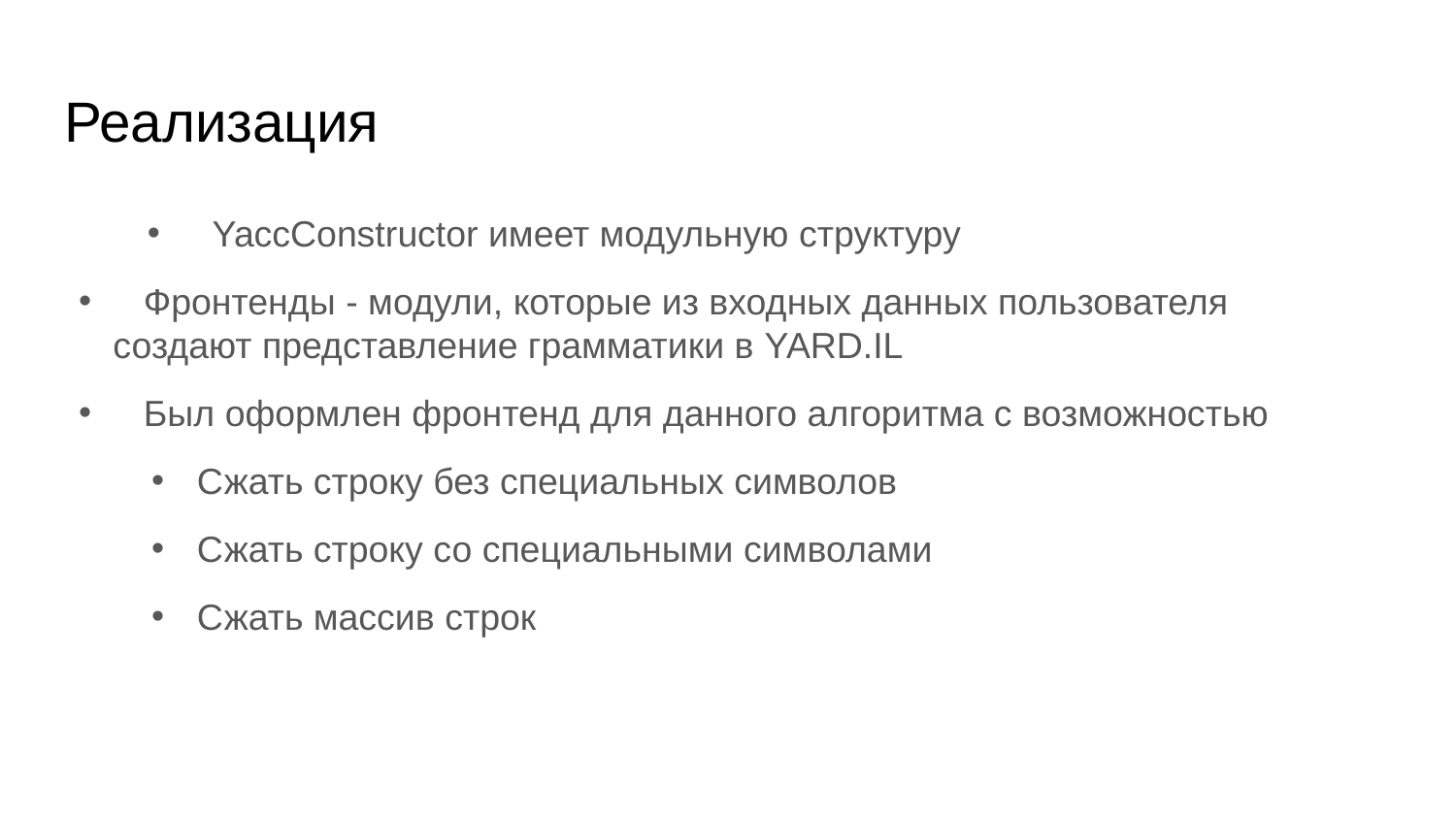

# Реализация
   YaccConstructor имеет модульную структуру
   Фронтенды - модули, которые из входных данных пользователя создают представление грамматики в YARD.IL
   Был оформлен фронтенд для данного алгоритма с возможностью
Сжать строку без специальных символов
Сжать строку со специальными символами
Сжать массив строк